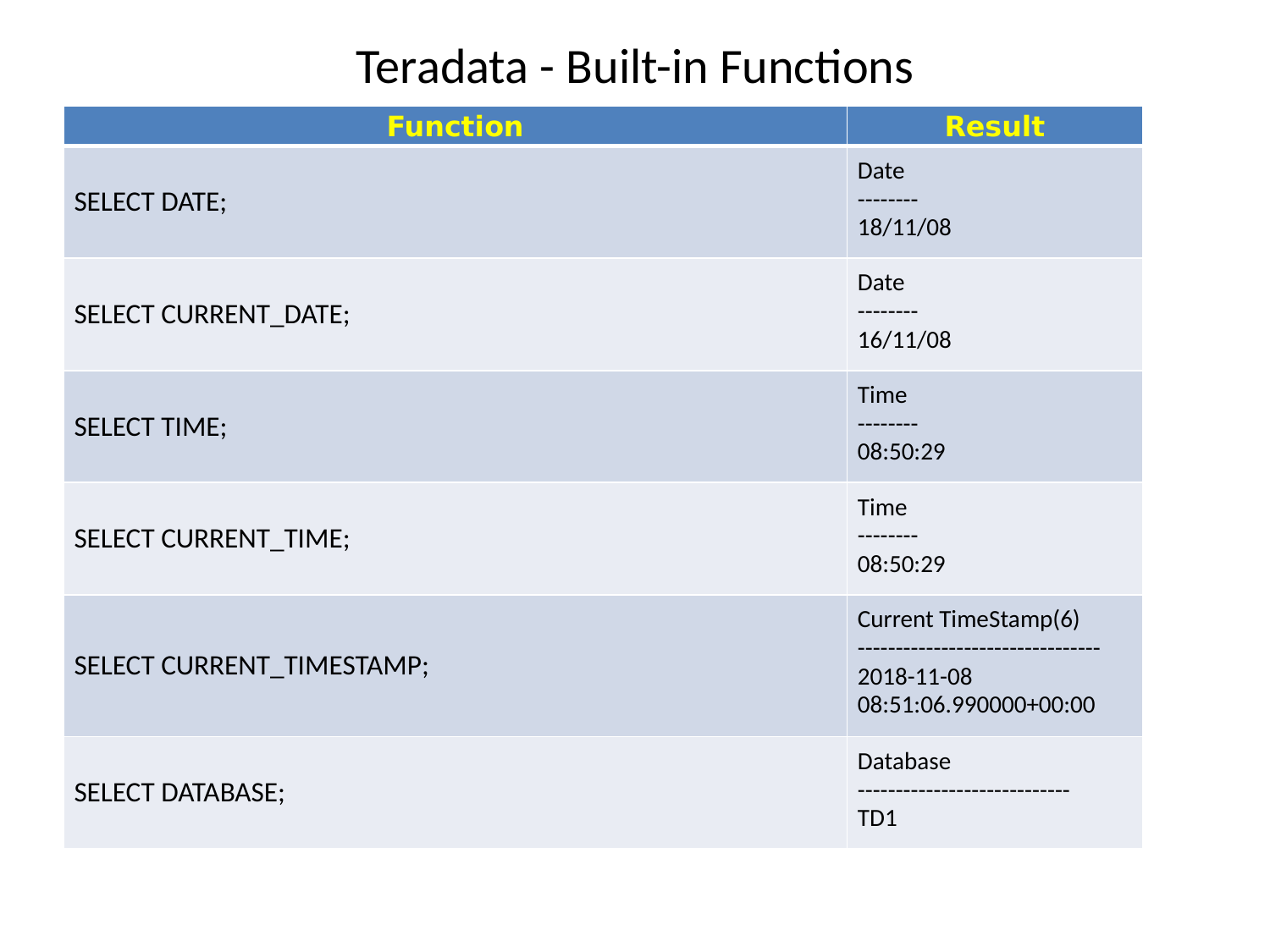

# Teradata - Built-in Functions
| Function | Result |
| --- | --- |
| SELECT DATE; | Date --------  18/11/08 |
| SELECT CURRENT\_DATE; | Date -------- 16/11/08 |
| SELECT TIME; | Time -------- 08:50:29 |
| SELECT CURRENT\_TIME; | Time --------  08:50:29 |
| SELECT CURRENT\_TIMESTAMP; | Current TimeStamp(6) -------------------------------- 2018-11-08 08:51:06.990000+00:00 |
| SELECT DATABASE; | Database ---------------------------- TD1 |